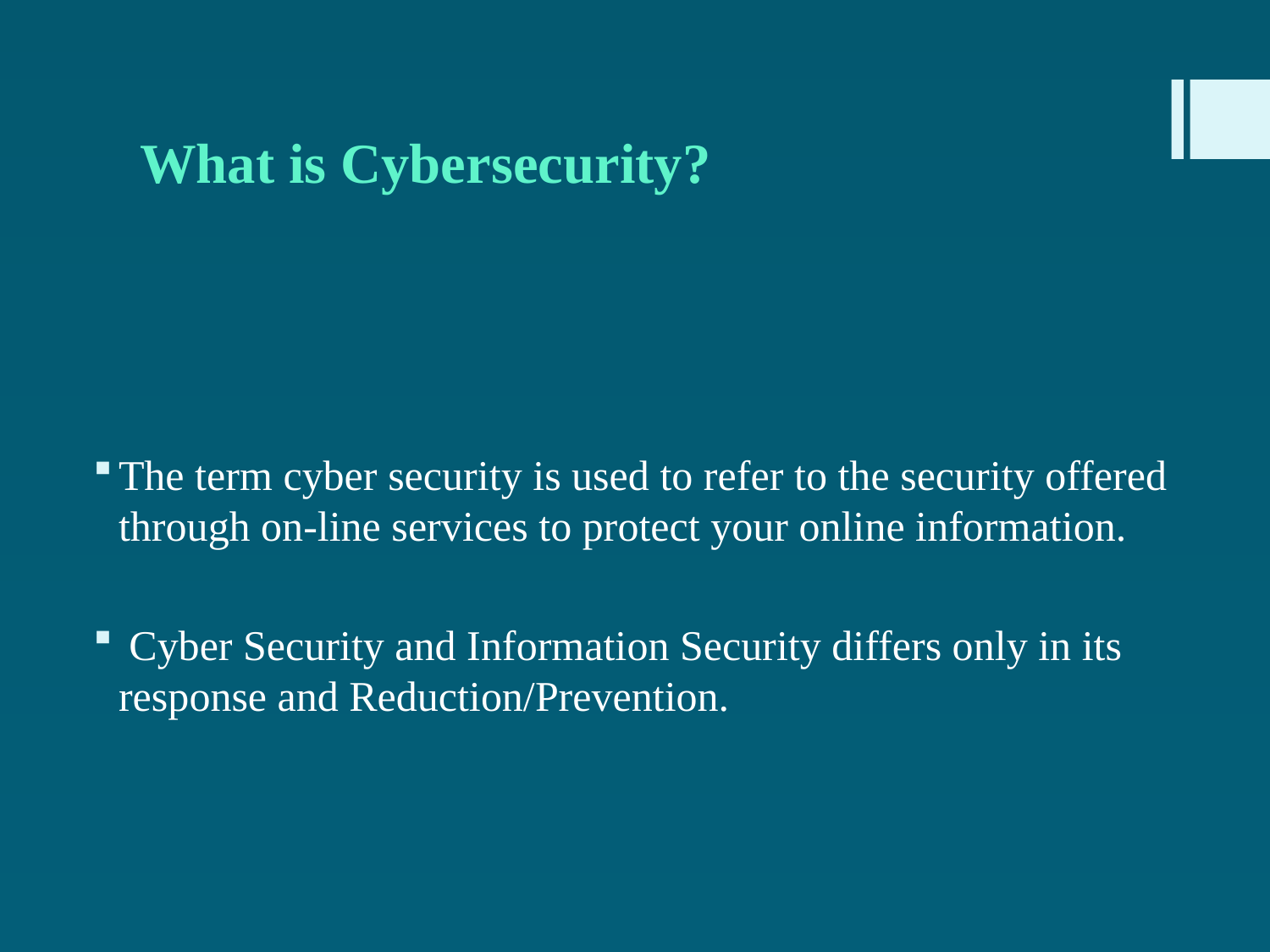

# What is Cybersecurity?

The term cyber security is used to refer to the security offered through on-line services to protect your online information.

 Cyber Security and Information Security differs only in its response and Reduction/Prevention.